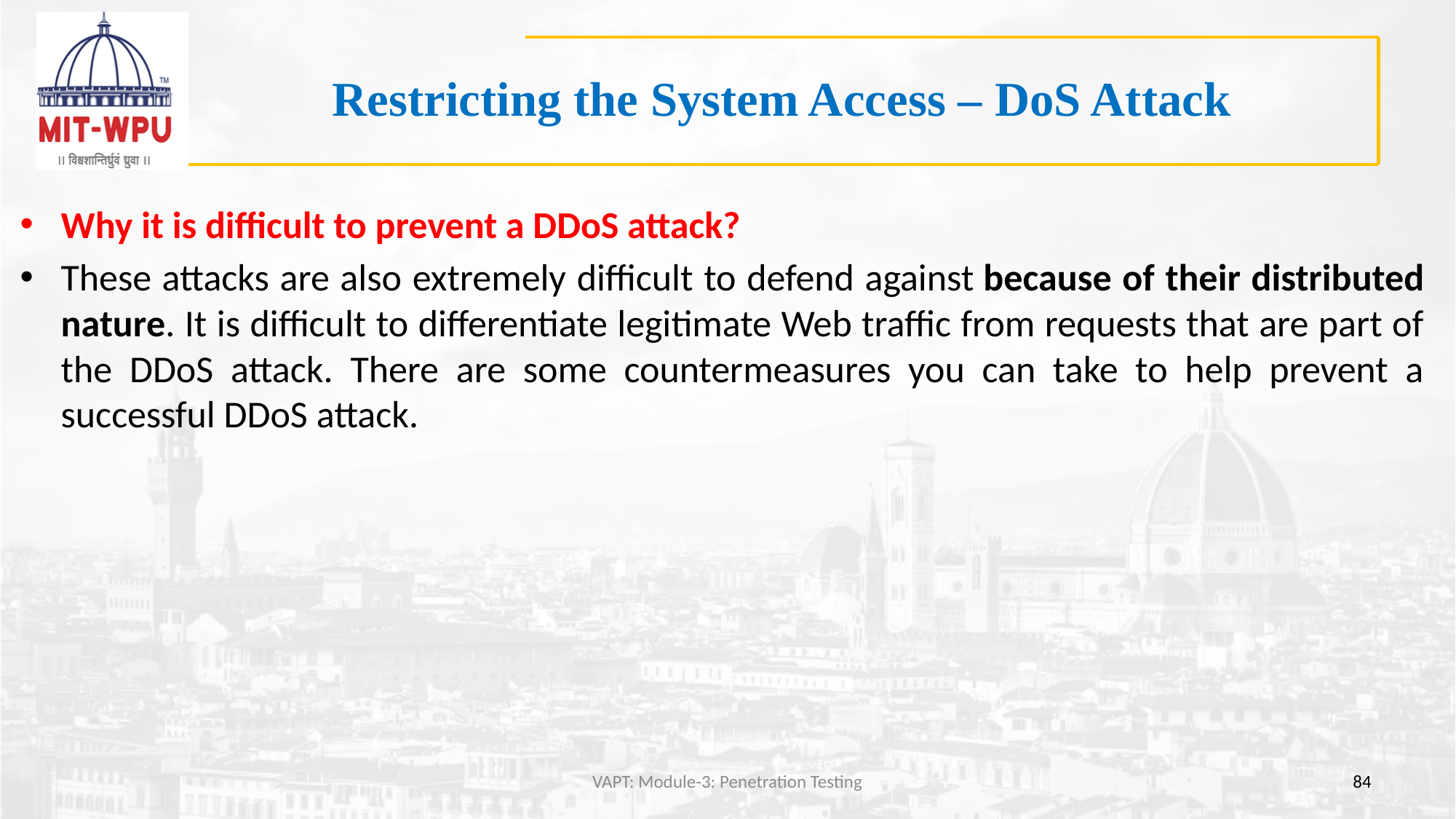

# Restricting the System Access – DoS Attack
Why it is difficult to prevent a DDoS attack?
These attacks are also extremely difficult to defend against because of their distributed nature. It is difficult to differentiate legitimate Web traffic from requests that are part of the DDoS attack. There are some countermeasures you can take to help prevent a successful DDoS attack.
VAPT: Module-3: Penetration Testing
84